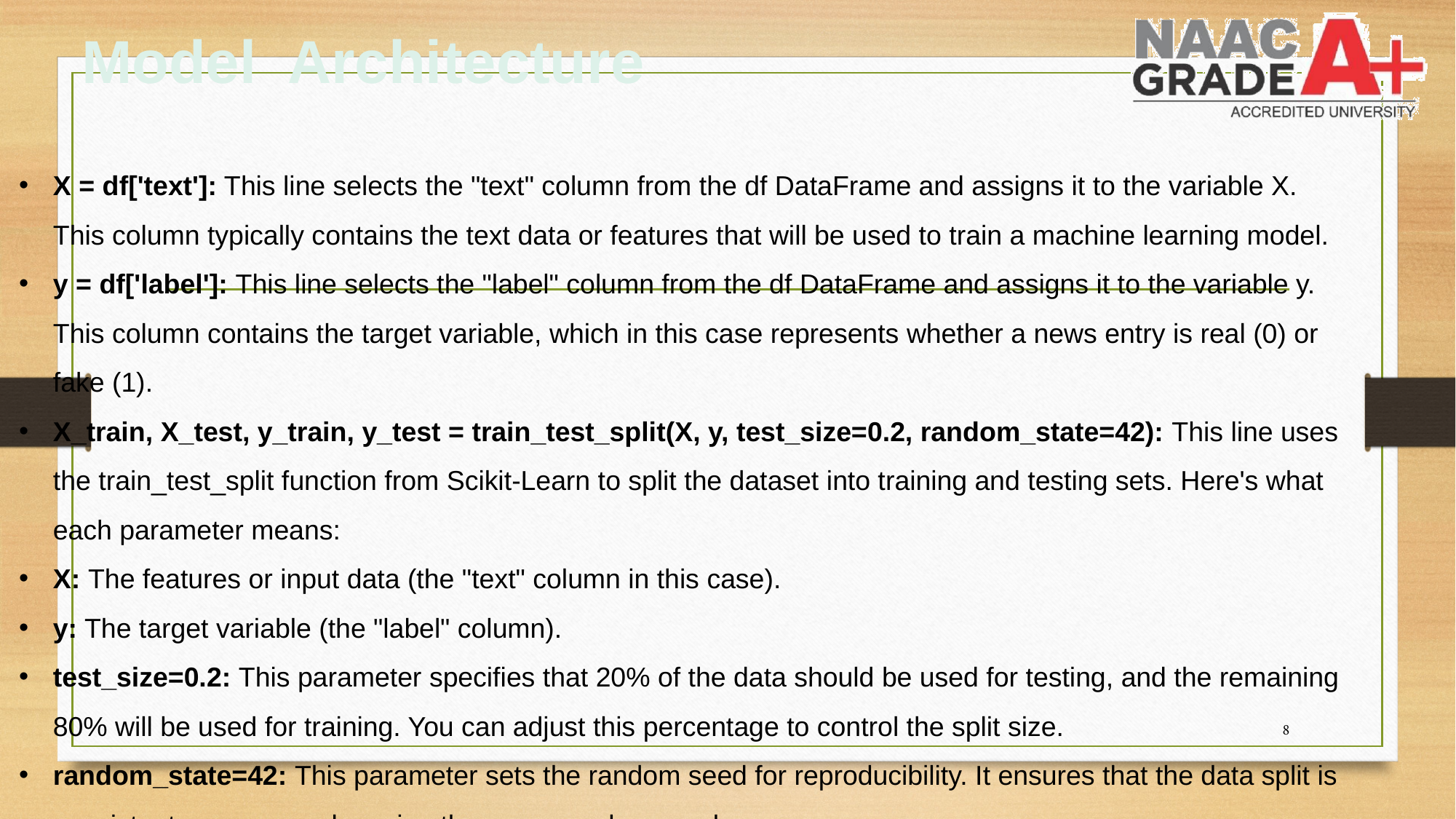

Model  Architecture
X = df['text']: This line selects the "text" column from the df DataFrame and assigns it to the variable X. This column typically contains the text data or features that will be used to train a machine learning model.
y = df['label']: This line selects the "label" column from the df DataFrame and assigns it to the variable y. This column contains the target variable, which in this case represents whether a news entry is real (0) or fake (1).
X_train, X_test, y_train, y_test = train_test_split(X, y, test_size=0.2, random_state=42): This line uses the train_test_split function from Scikit-Learn to split the dataset into training and testing sets. Here's what each parameter means:
X: The features or input data (the "text" column in this case).
y: The target variable (the "label" column).
test_size=0.2: This parameter specifies that 20% of the data should be used for testing, and the remaining 80% will be used for training. You can adjust this percentage to control the split size.
random_state=42: This parameter sets the random seed for reproducibility. It ensures that the data split is consistent across runs by using the same random seed.
8